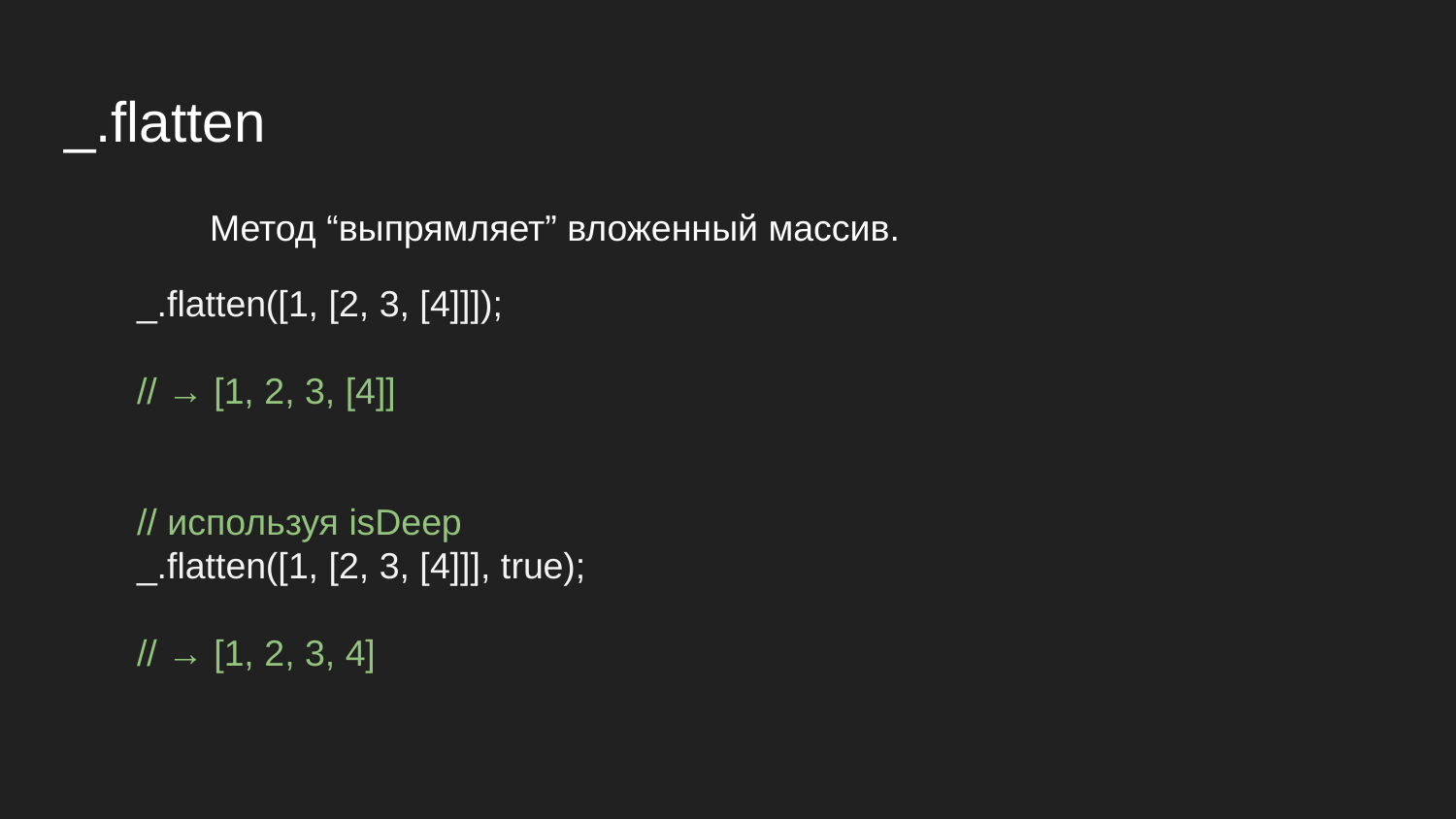

# _.flatten
	Метод “выпрямляет” вложенный массив.
_.flatten([1, [2, 3, [4]]]);

// → [1, 2, 3, [4]]

// используя isDeep
_.flatten([1, [2, 3, [4]]], true);

// → [1, 2, 3, 4]